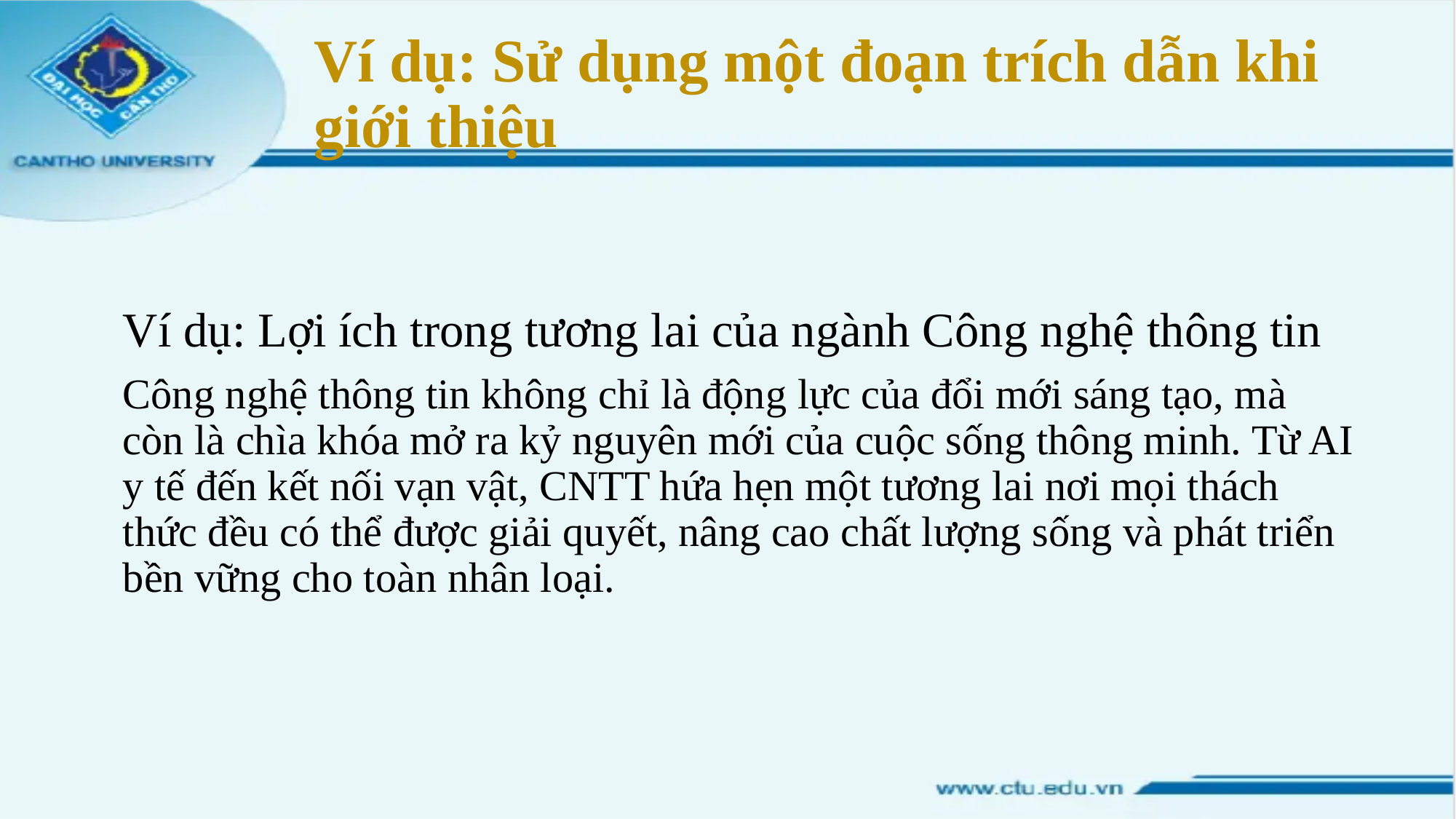

# Ví dụ: Sử dụng một đoạn trích dẫn khi giới thiệu
Ví dụ: Lợi ích trong tương lai của ngành Công nghệ thông tin
Công nghệ thông tin không chỉ là động lực của đổi mới sáng tạo, mà còn là chìa khóa mở ra kỷ nguyên mới của cuộc sống thông minh. Từ AI y tế đến kết nối vạn vật, CNTT hứa hẹn một tương lai nơi mọi thách thức đều có thể được giải quyết, nâng cao chất lượng sống và phát triển bền vững cho toàn nhân loại.